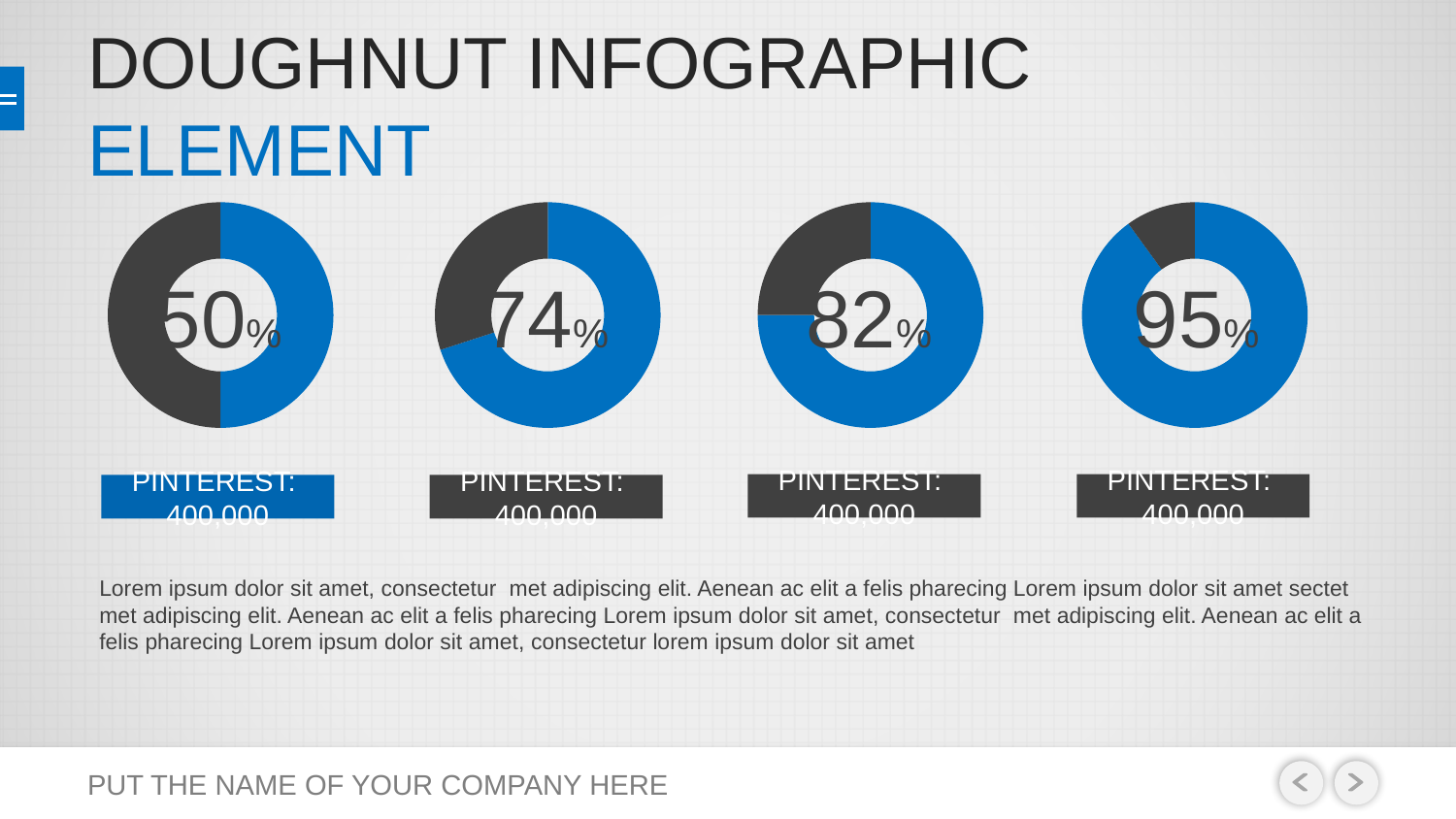

# DOUGHNUT INFOGRAPHIC ELEMENT

### Chart

| Category | Sales |
|---|---|
| 1st Qtr | 50.0 |
| 2nd Qtr | 50.0 |

### Chart

| Category | Sales |
|---|---|
| 1st Qtr | 70.0 |
| 2nd Qtr | 30.0 |

### Chart

| Category | Sales |
|---|---|
| 1st Qtr | 75.0 |
| 2nd Qtr | 25.0 |

### Chart

| Category | Sales |
|---|---|
| 1st Qtr | 90.0 |
| 2nd Qtr | 10.0 |
50%
74%
82%
95%
PINTEREST:  400,000
PINTEREST:  400,000
PINTEREST:  400,000
PINTEREST:  400,000
Lorem ipsum dolor sit amet, consectetur  met adipiscing elit. Aenean ac elit a felis pharecing Lorem ipsum dolor sit amet sectet
met adipiscing elit. Aenean ac elit a felis pharecing Lorem ipsum dolor sit amet, consectetur  met adipiscing elit. Aenean ac elit a
felis pharecing Lorem ipsum dolor sit amet, consectetur lorem ipsum dolor sit amet
PUT THE NAME OF YOUR COMPANY HERE